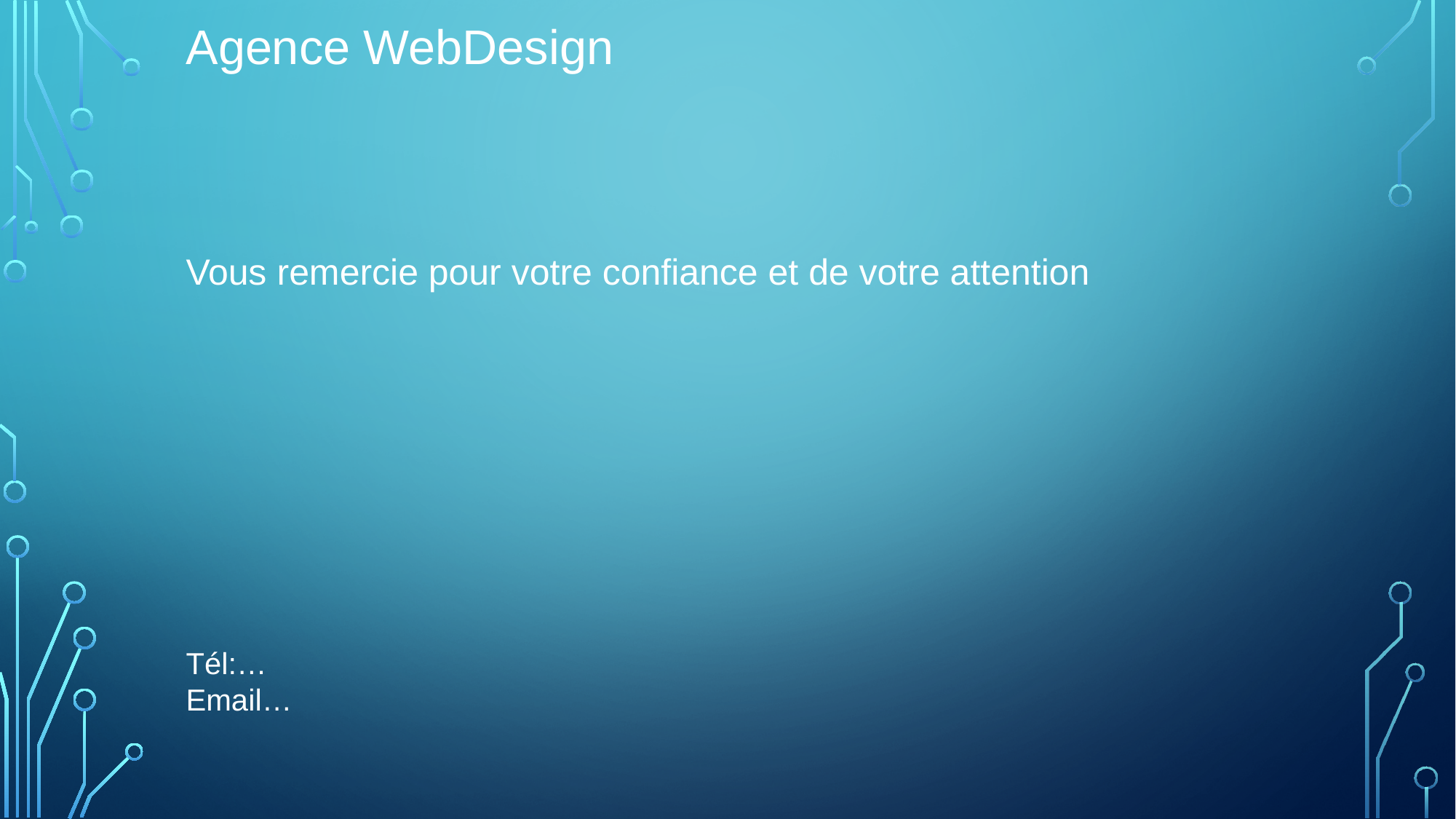

Agence WebDesign

Vous remercie pour votre confiance et de votre attention
Tél:…
Email…